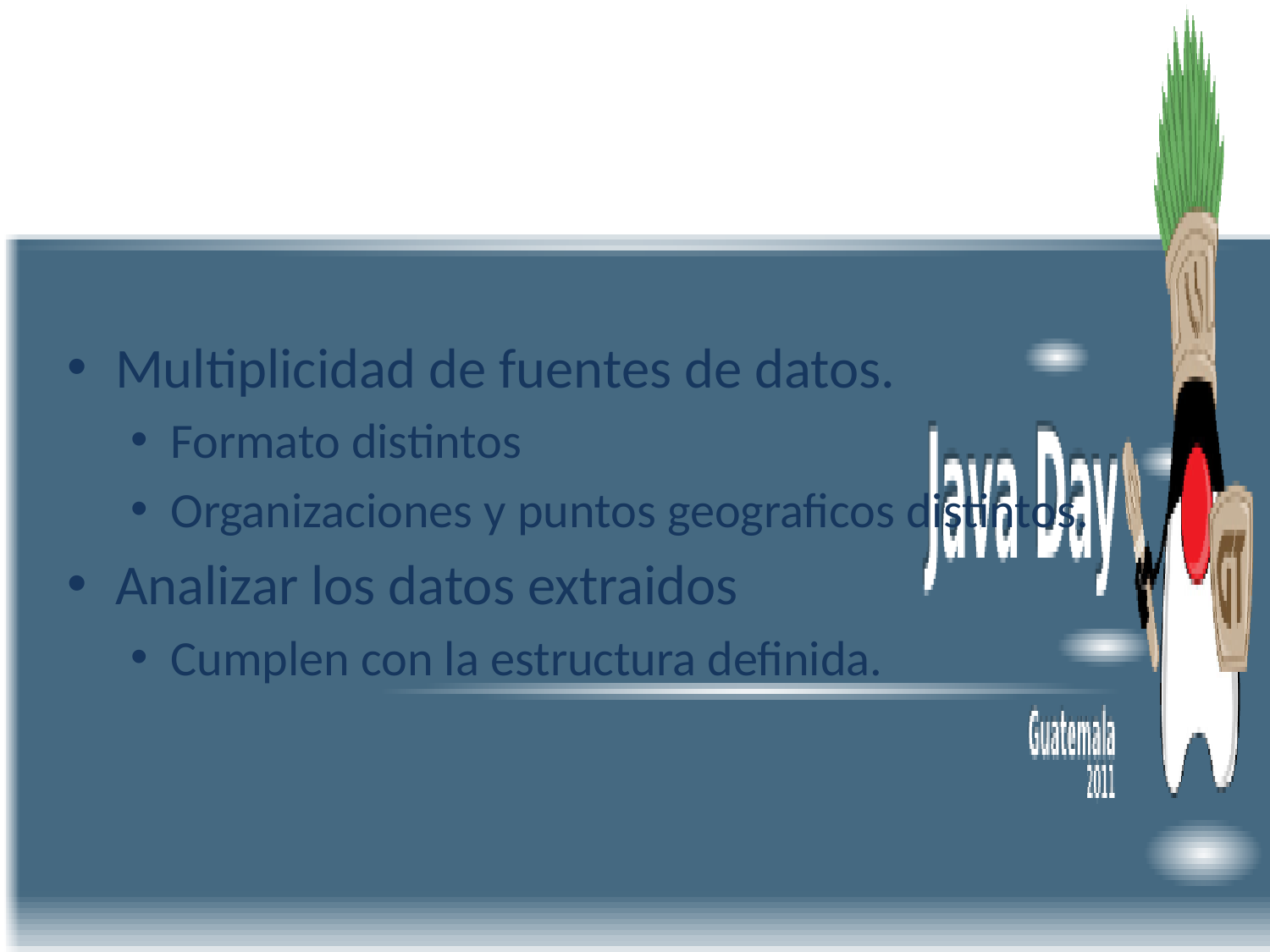

# Extraer

Multiplicidad de fuentes de datos.
Formato distintos
Organizaciones y puntos geograficos distintos.
Analizar los datos extraidos
Cumplen con la estructura definida.